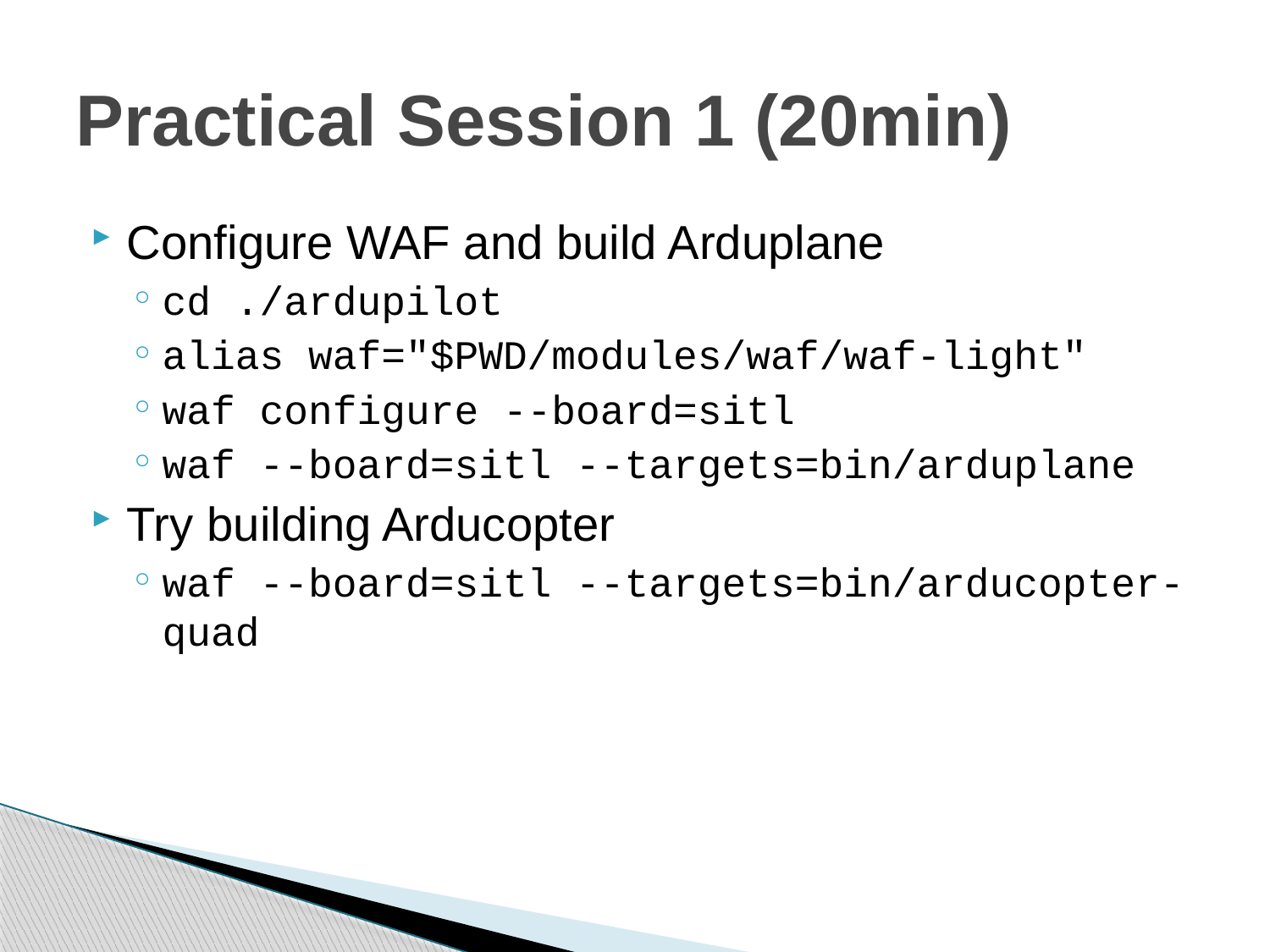

# Practical Session 1 (20min)
Configure WAF and build Arduplane
cd ./ardupilot
alias waf="$PWD/modules/waf/waf-light"
waf configure --board=sitl
waf --board=sitl --targets=bin/arduplane
Try building Arducopter
waf --board=sitl --targets=bin/arducopter-quad